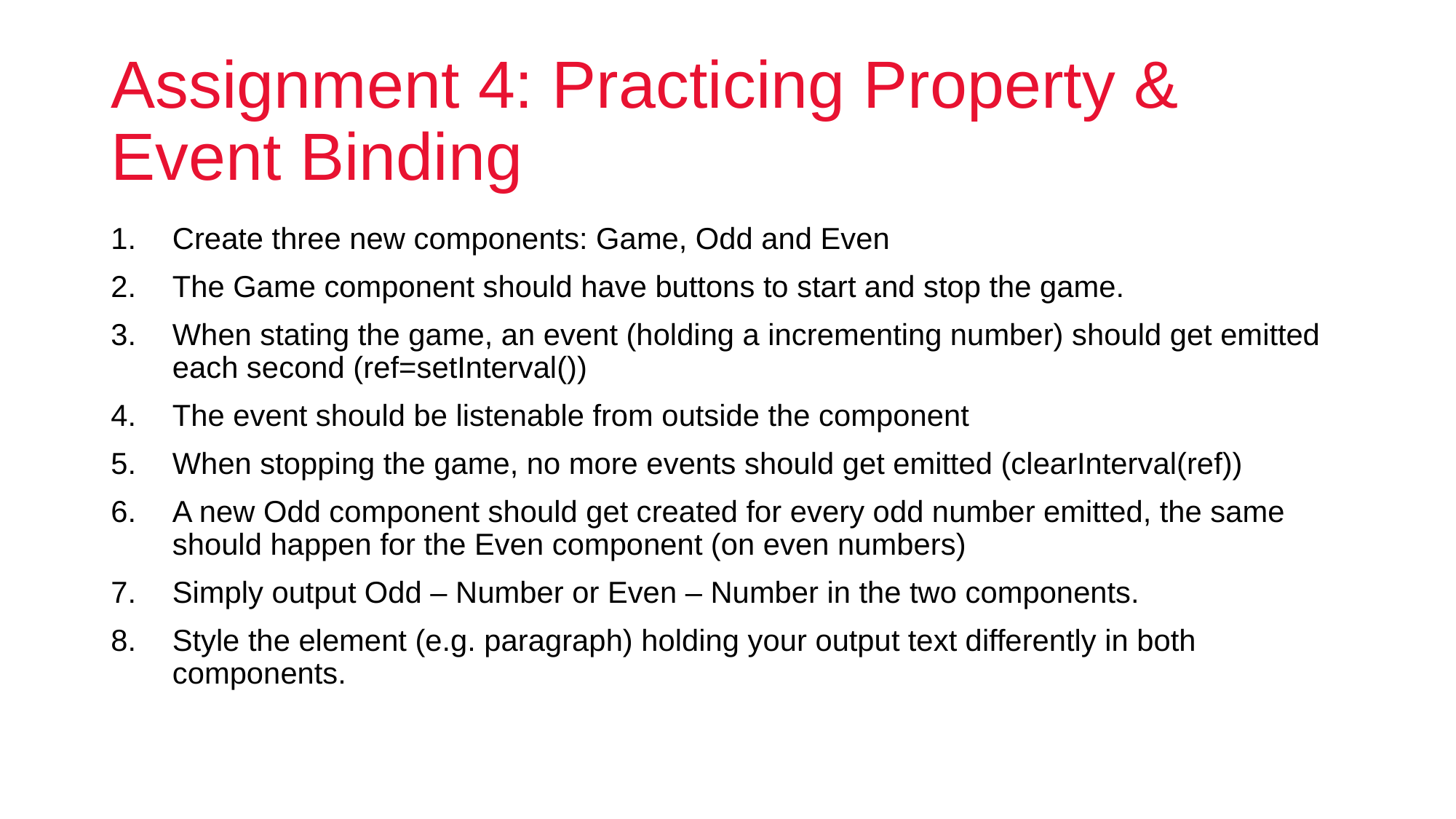

# Assignment 4: Practicing Property & Event Binding
Create three new components: Game, Odd and Even
The Game component should have buttons to start and stop the game.
When stating the game, an event (holding a incrementing number) should get emitted each second (ref=setInterval())
The event should be listenable from outside the component
When stopping the game, no more events should get emitted (clearInterval(ref))
A new Odd component should get created for every odd number emitted, the same should happen for the Even component (on even numbers)
Simply output Odd – Number or Even – Number in the two components.
Style the element (e.g. paragraph) holding your output text differently in both components.